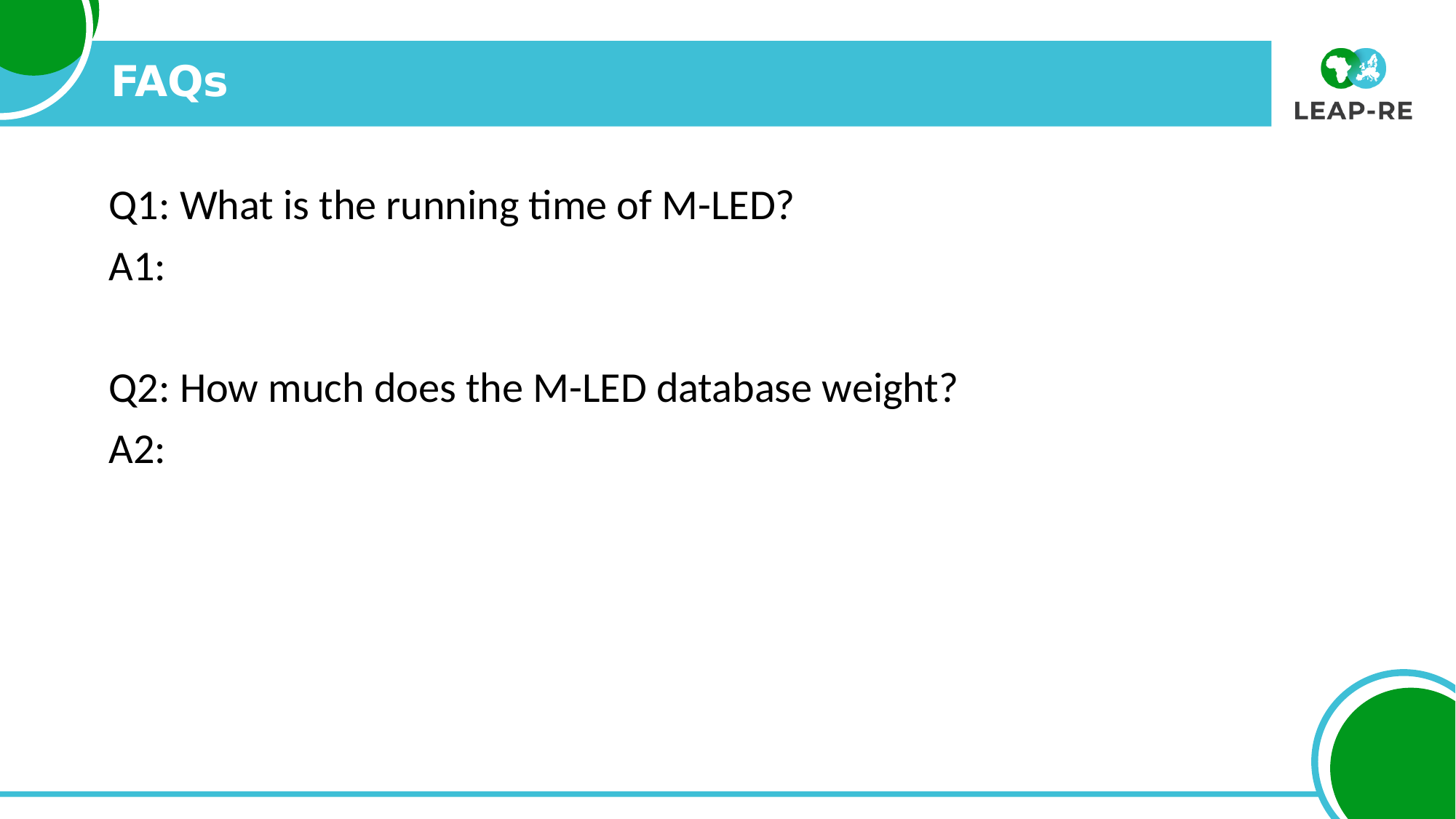

# FAQs
Q1: What is the running time of M-LED?
A1:

Q2: How much does the M-LED database weight?
A2: